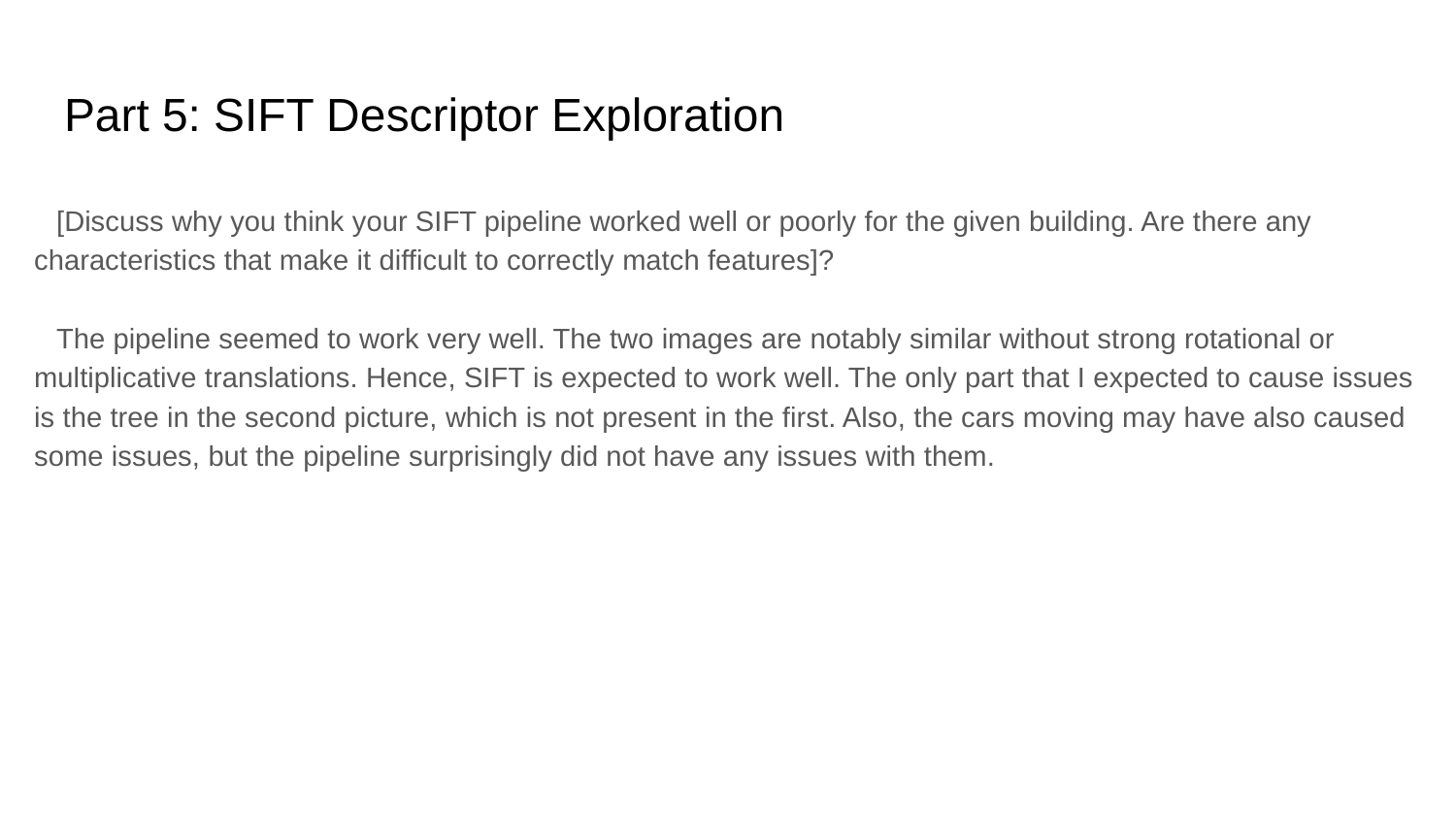

# Part 5: SIFT Descriptor Exploration
[Discuss why you think your SIFT pipeline worked well or poorly for the given building. Are there any characteristics that make it difficult to correctly match features]?

The pipeline seemed to work very well. The two images are notably similar without strong rotational or multiplicative translations. Hence, SIFT is expected to work well. The only part that I expected to cause issues is the tree in the second picture, which is not present in the first. Also, the cars moving may have also caused some issues, but the pipeline surprisingly did not have any issues with them.